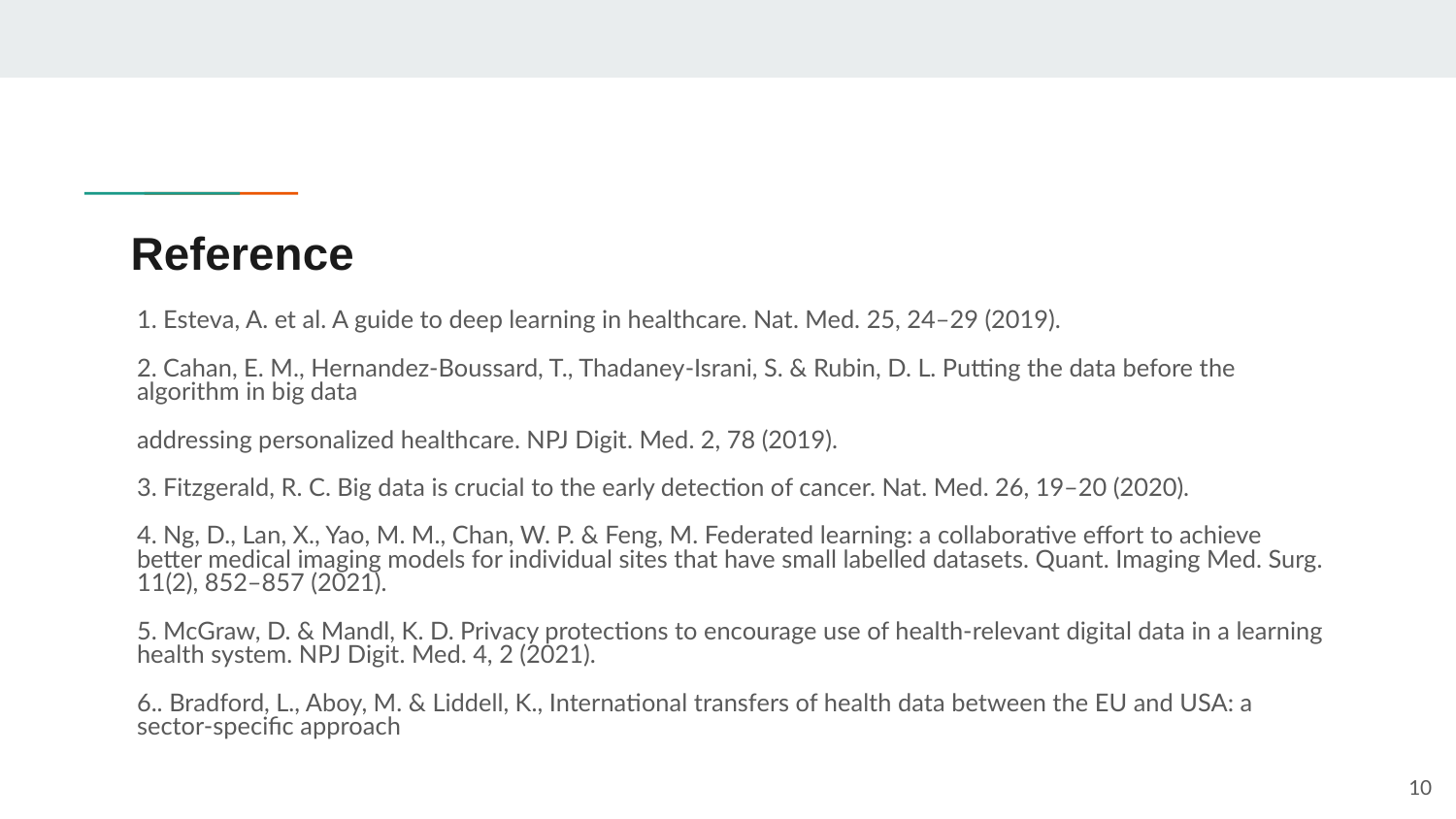

# Reference
1. Esteva, A. et al. A guide to deep learning in healthcare. Nat. Med. 25, 24–29 (2019).
2. Cahan, E. M., Hernandez-Boussard, T., Thadaney-Israni, S. & Rubin, D. L. Putting the data before the algorithm in big data
addressing personalized healthcare. NPJ Digit. Med. 2, 78 (2019).
3. Fitzgerald, R. C. Big data is crucial to the early detection of cancer. Nat. Med. 26, 19–20 (2020).
4. Ng, D., Lan, X., Yao, M. M., Chan, W. P. & Feng, M. Federated learning: a collaborative effort to achieve better medical imaging models for individual sites that have small labelled datasets. Quant. Imaging Med. Surg. 11(2), 852–857 (2021).
5. McGraw, D. & Mandl, K. D. Privacy protections to encourage use of health-relevant digital data in a learning health system. NPJ Digit. Med. 4, 2 (2021).
6.. Bradford, L., Aboy, M. & Liddell, K., International transfers of health data between the EU and USA: a sector-specific approach
10